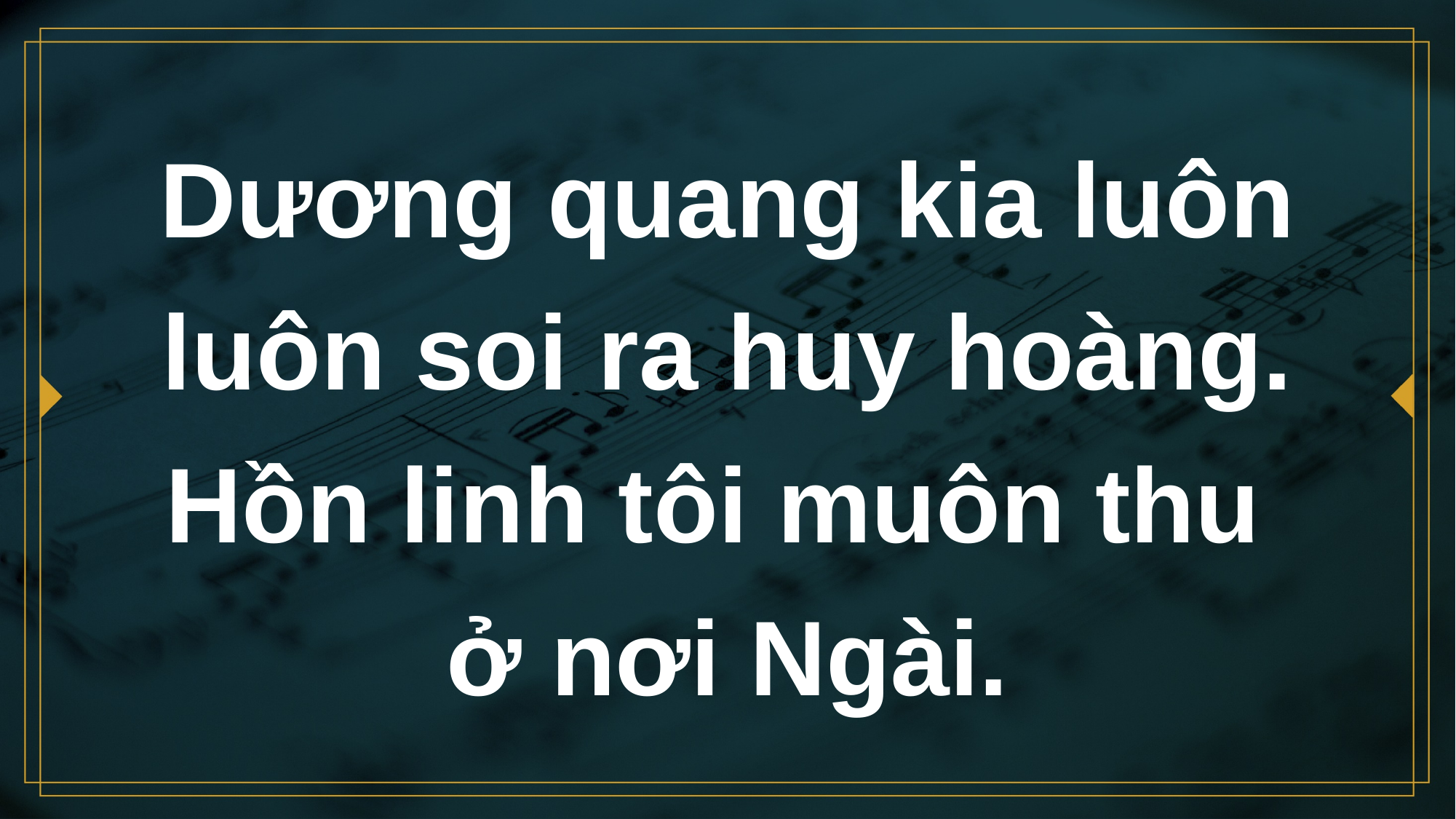

# Dương quang kia luôn luôn soi ra huy hoàng. Hồn linh tôi muôn thu ở nơi Ngài.